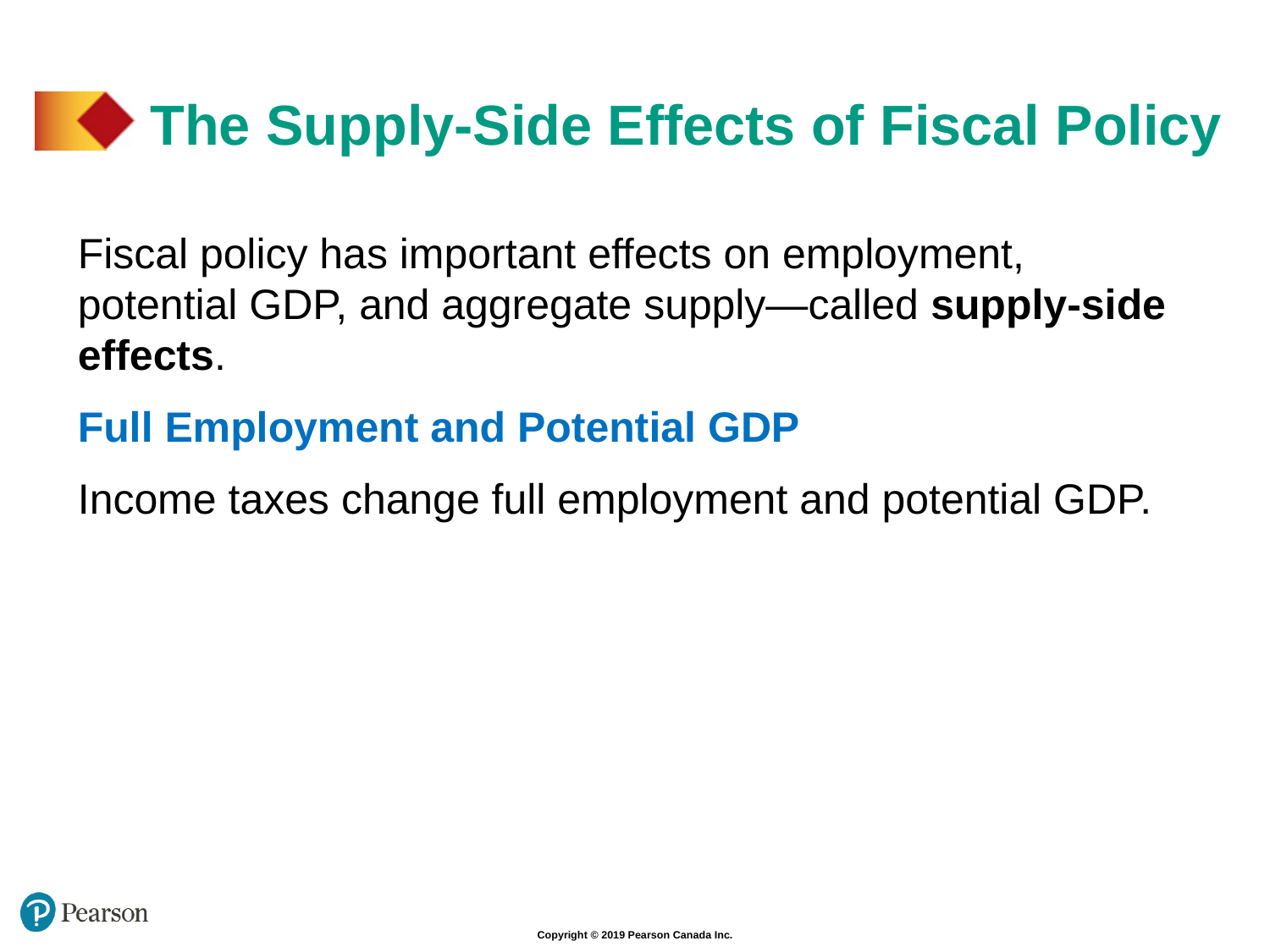

# The Supply-Side Effects of Fiscal Policy
Fiscal policy has important effects on employment, potential GDP, and aggregate supply—called supply-side effects.
Full Employment and Potential GDP
Income taxes change full employment and potential GDP.